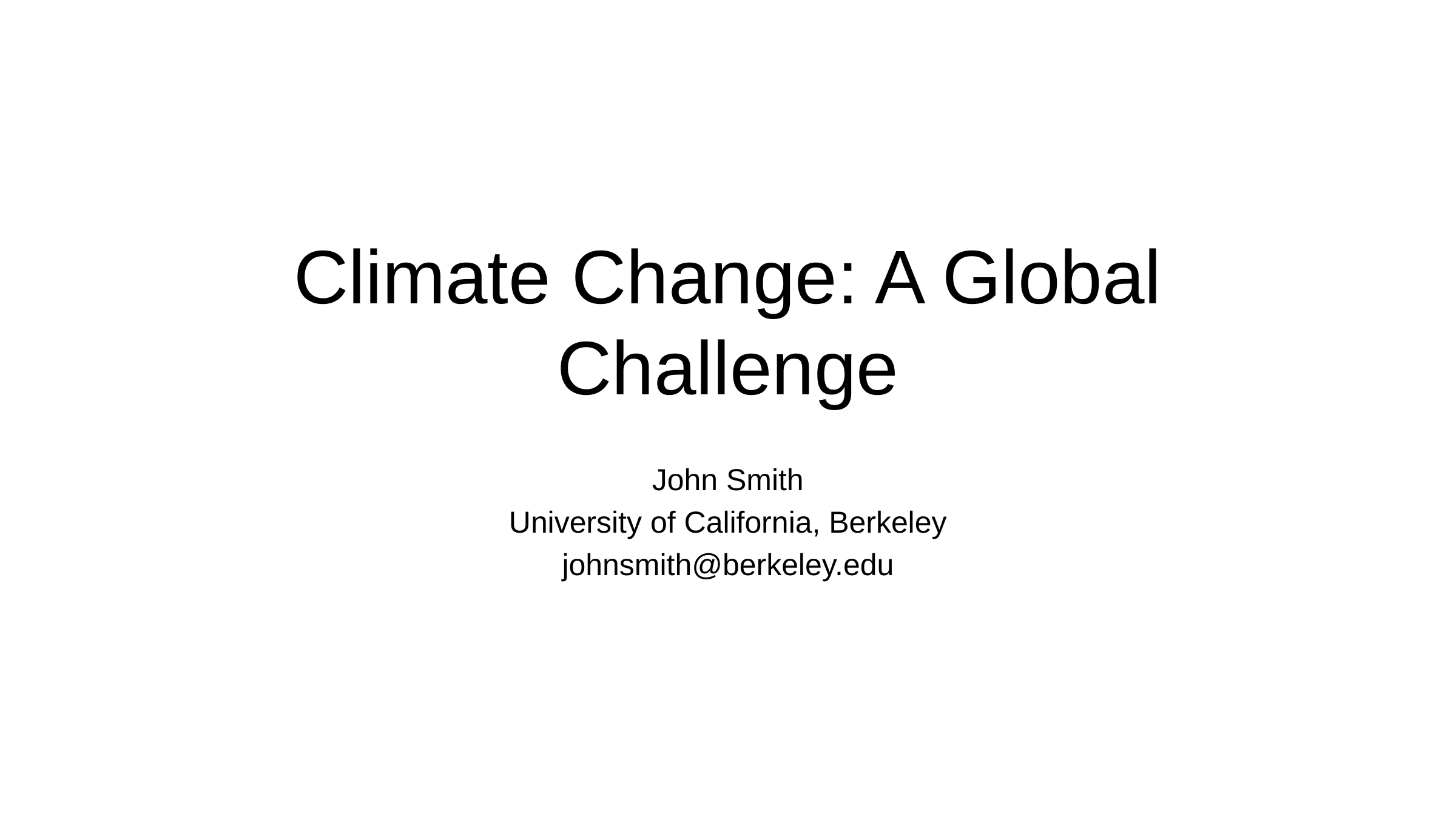

# Climate Change: A Global Challenge
John Smith
University of California, Berkeley
johnsmith@berkeley.edu